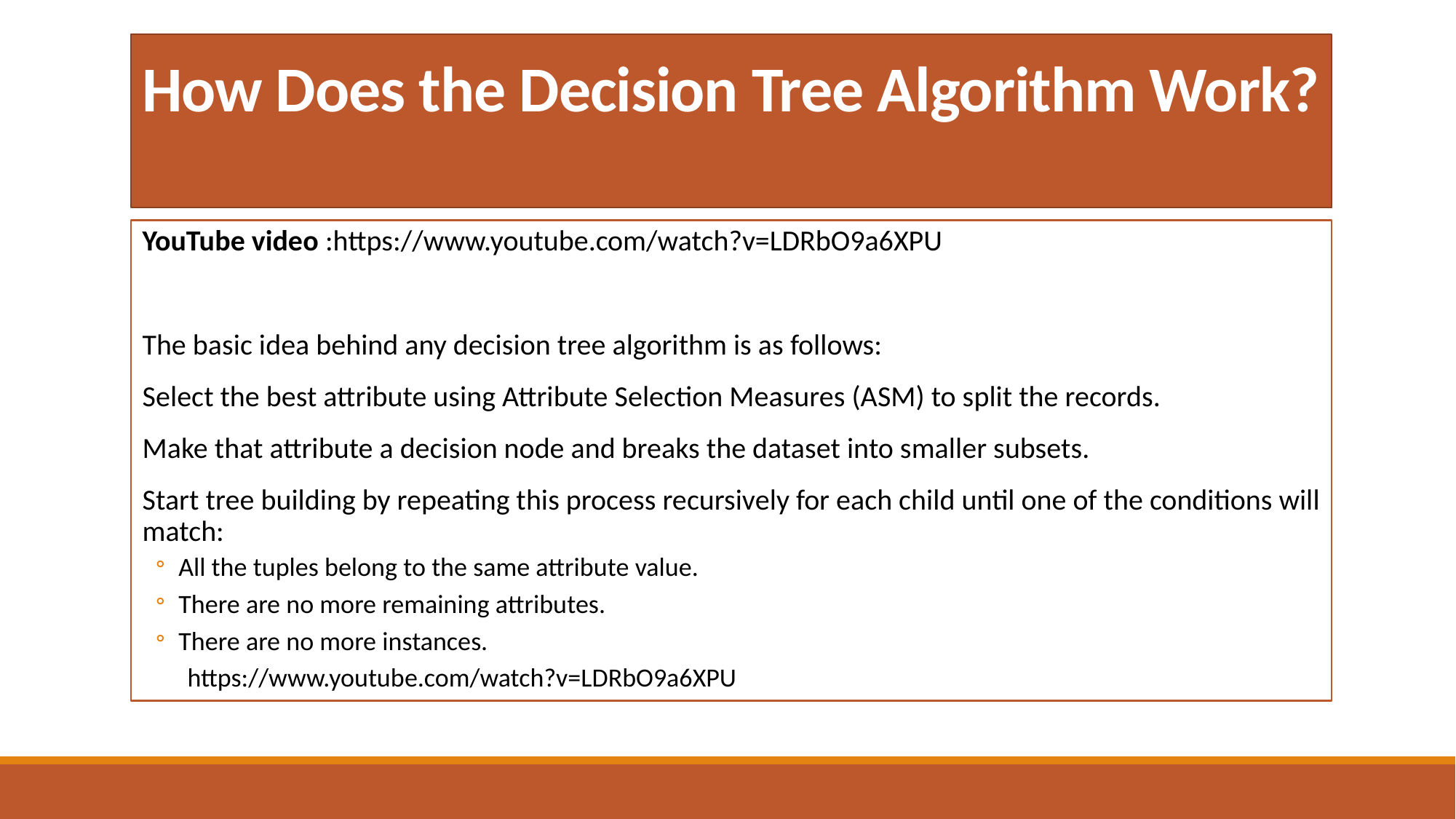

# How Does the Decision Tree Algorithm Work?
YouTube video :https://www.youtube.com/watch?v=LDRbO9a6XPU

The basic idea behind any decision tree algorithm is as follows:
Select the best attribute using Attribute Selection Measures (ASM) to split the records.
Make that attribute a decision node and breaks the dataset into smaller subsets.
Start tree building by repeating this process recursively for each child until one of the conditions will match:
All the tuples belong to the same attribute value.
There are no more remaining attributes.
There are no more instances.
https://www.youtube.com/watch?v=LDRbO9a6XPU